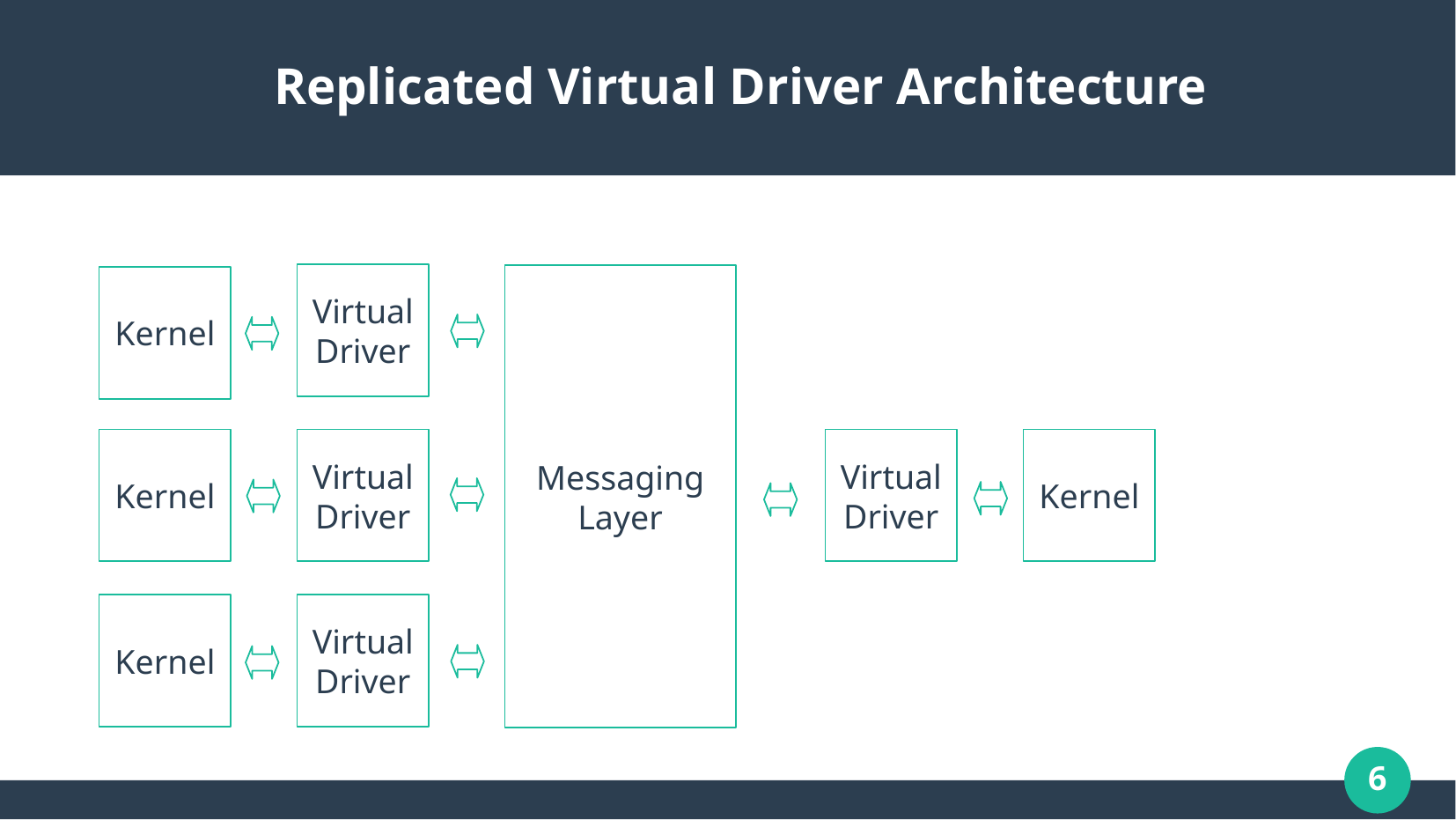

# Replicated Virtual Driver Architecture

Virtual
Driver
Messaging
Layer
Kernel

Kernel
Virtual
Driver
Virtual
Driver
Kernel

Kernel
Virtual
Driver